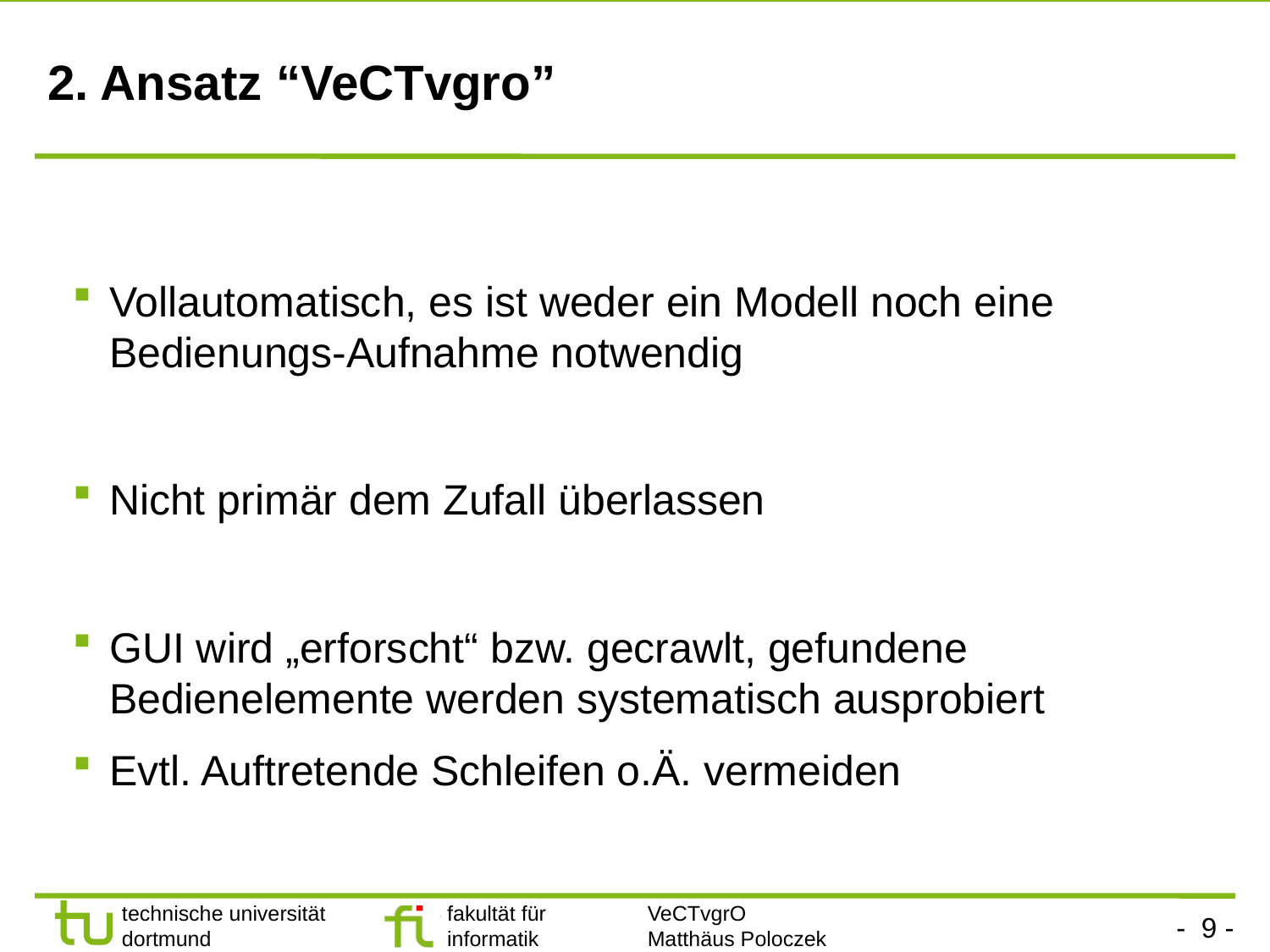

# 2. Ansatz “VeCTvgro”

Vollautomatisch, es ist weder ein Modell noch eine Bedienungs-Aufnahme notwendig

Nicht primär dem Zufall überlassen

GUI wird „erforscht“ bzw. gecrawlt, gefundene Bedienelemente werden systematisch ausprobiert
Evtl. Auftretende Schleifen o.Ä. vermeiden